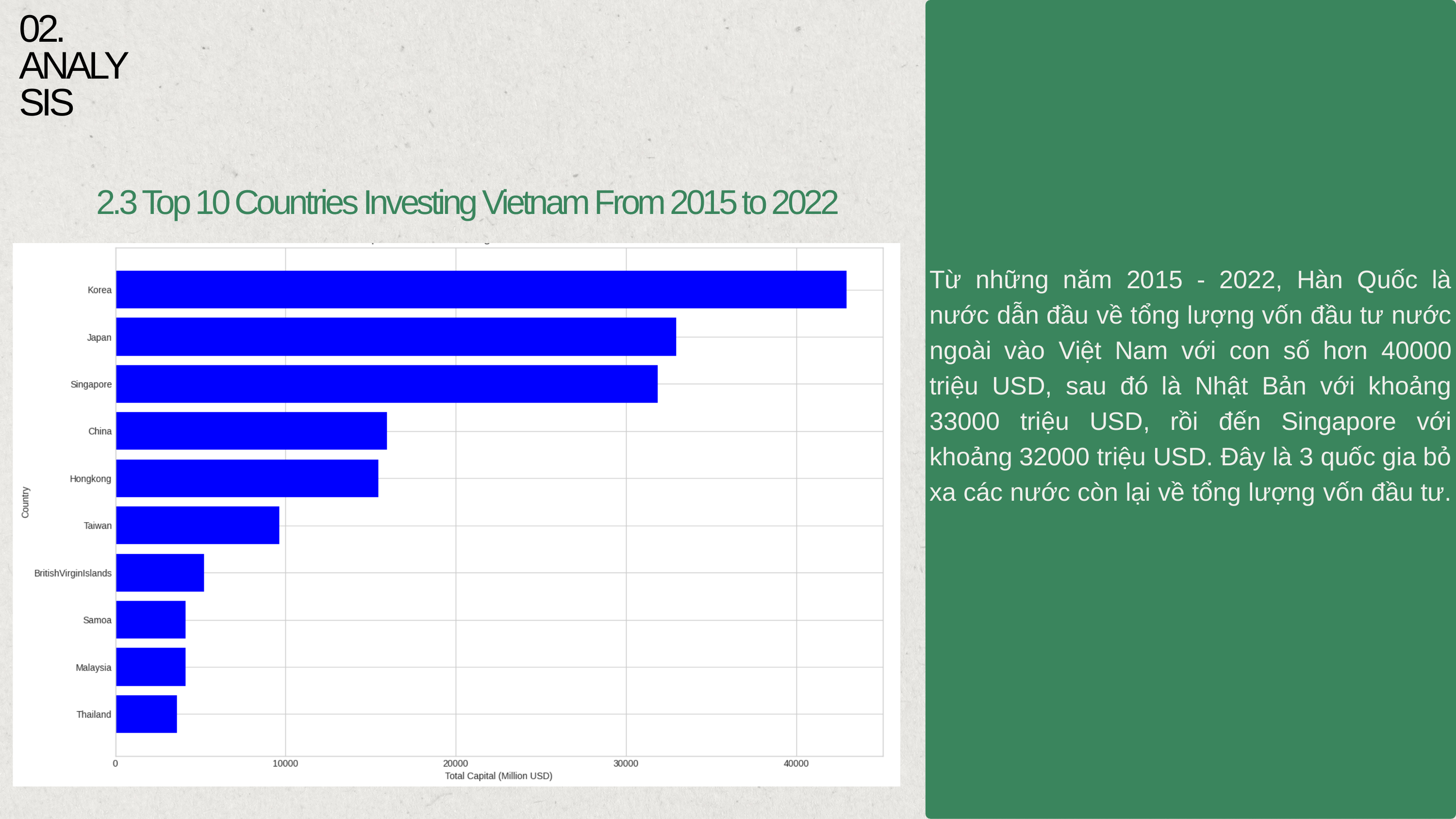

Từ những năm 2015 - 2022, Hàn Quốc là nước dẫn đầu về tổng lượng vốn đầu tư nước ngoài vào Việt Nam với con số hơn 40000 triệu USD, sau đó là Nhật Bản với khoảng 33000 triệu USD, rồi đến Singapore với khoảng 32000 triệu USD. Đây là 3 quốc gia bỏ xa các nước còn lại về tổng lượng vốn đầu tư.

02. ANALYSIS
2.3 Top 10 Countries Investing Vietnam From 2015 to 2022